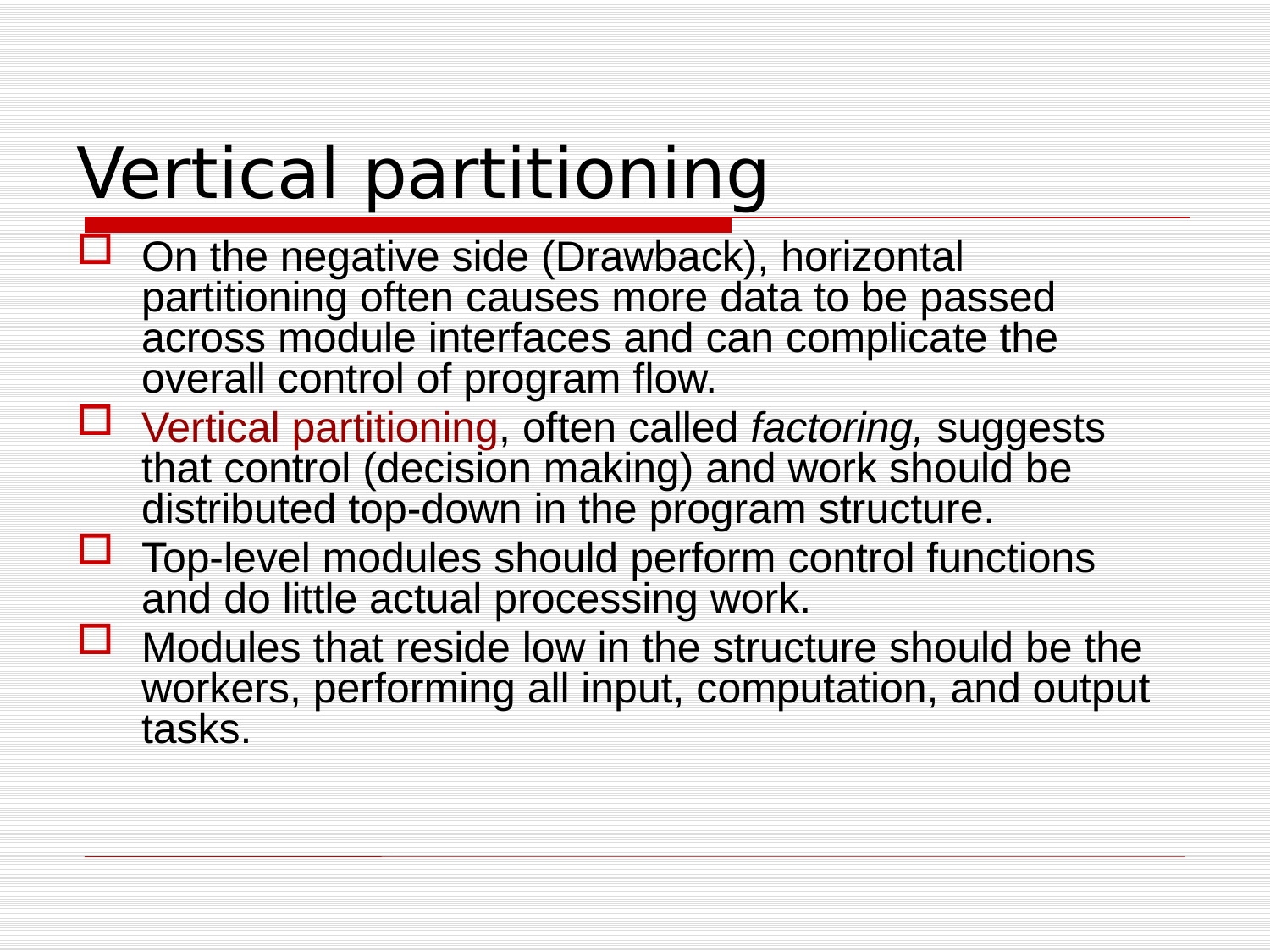

# Vertical partitioning
On the negative side (Drawback), horizontal partitioning often causes more data to be passed across module interfaces and can complicate the overall control of program flow.
Vertical partitioning, often called factoring, suggests that control (decision making) and work should be distributed top-down in the program structure.
Top-level modules should perform control functions and do little actual processing work.
Modules that reside low in the structure should be the workers, performing all input, computation, and output tasks.